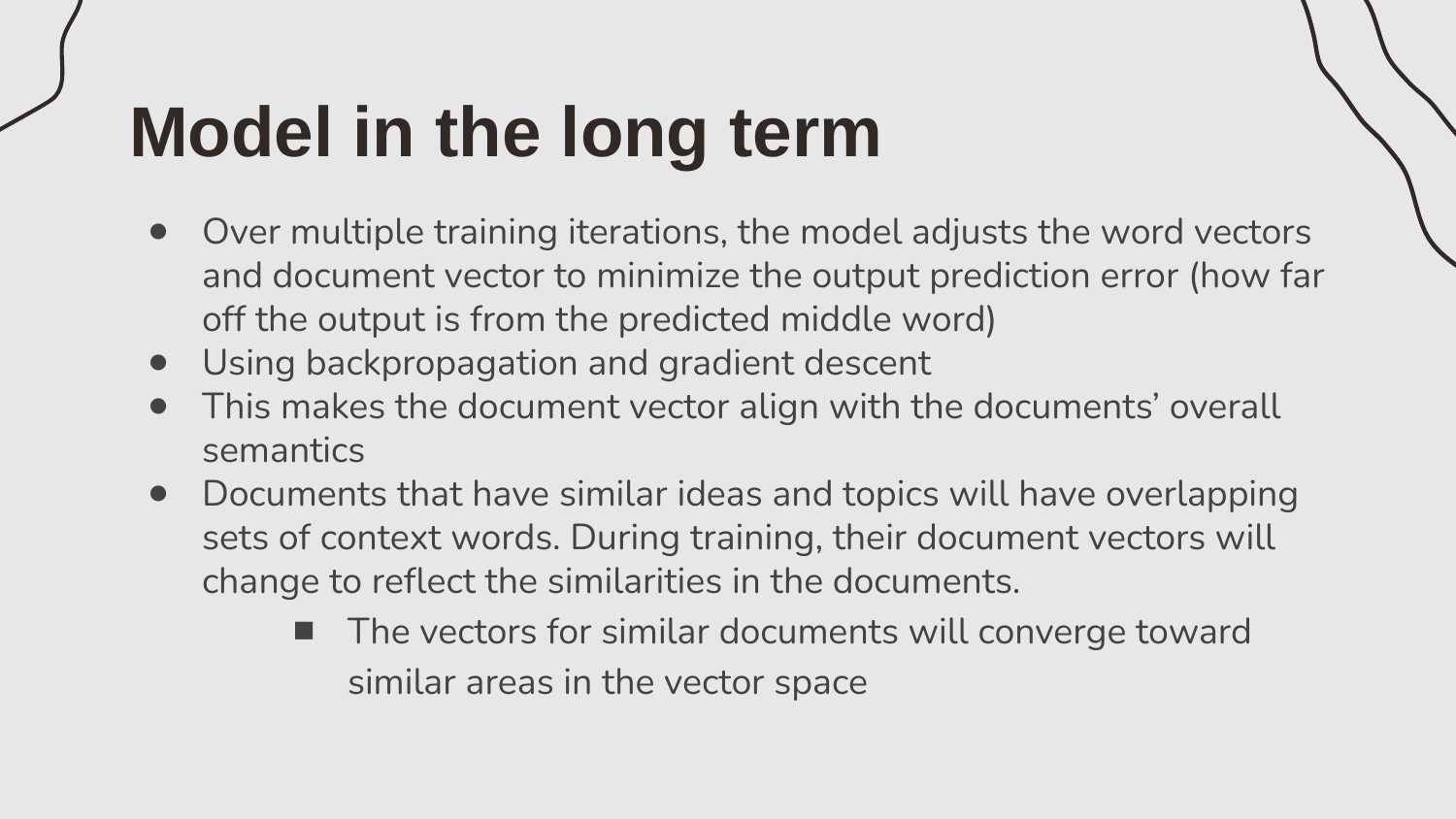

# Model in the long term
Over multiple training iterations, the model adjusts the word vectors and document vector to minimize the output prediction error (how far off the output is from the predicted middle word)
Using backpropagation and gradient descent
This makes the document vector align with the documents’ overall semantics
Documents that have similar ideas and topics will have overlapping sets of context words. During training, their document vectors will change to reflect the similarities in the documents.
The vectors for similar documents will converge toward similar areas in the vector space